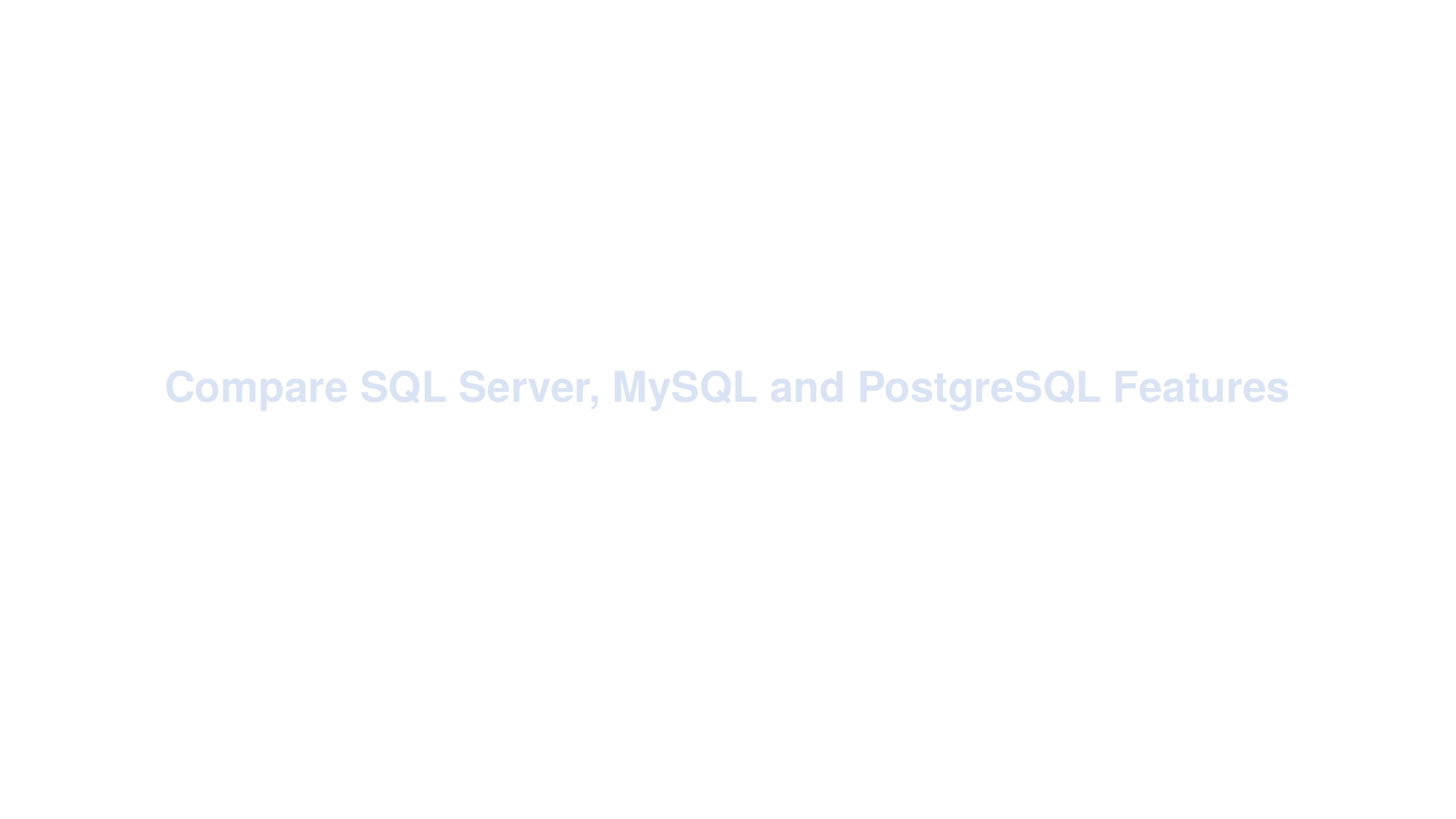

Compare SQL Server, MySQL and PostgreSQL Features